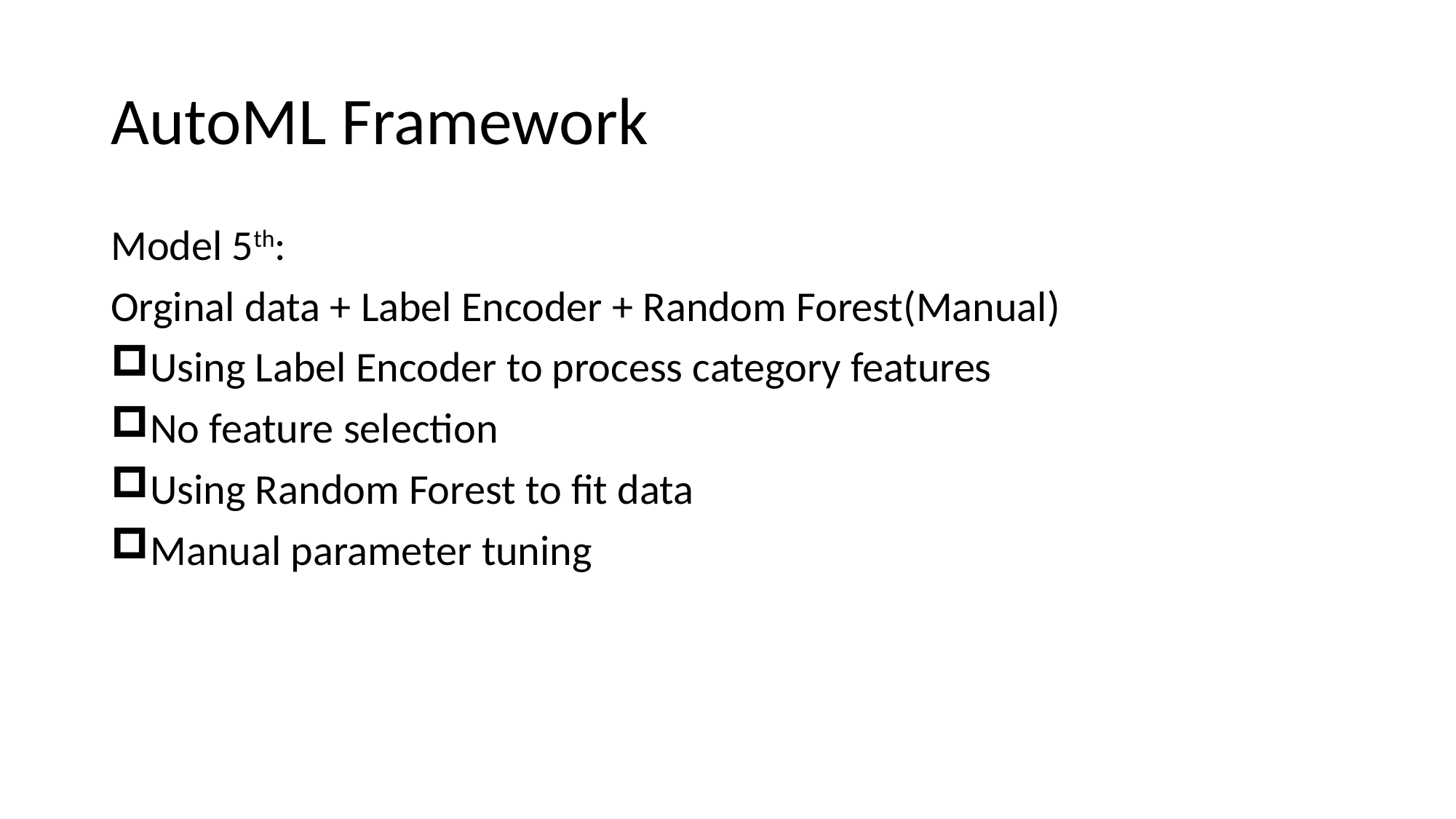

# AutoML Framework
Model 5th:
Orginal data + Label Encoder + Random Forest(Manual)
Using Label Encoder to process category features
No feature selection
Using Random Forest to fit data
Manual parameter tuning